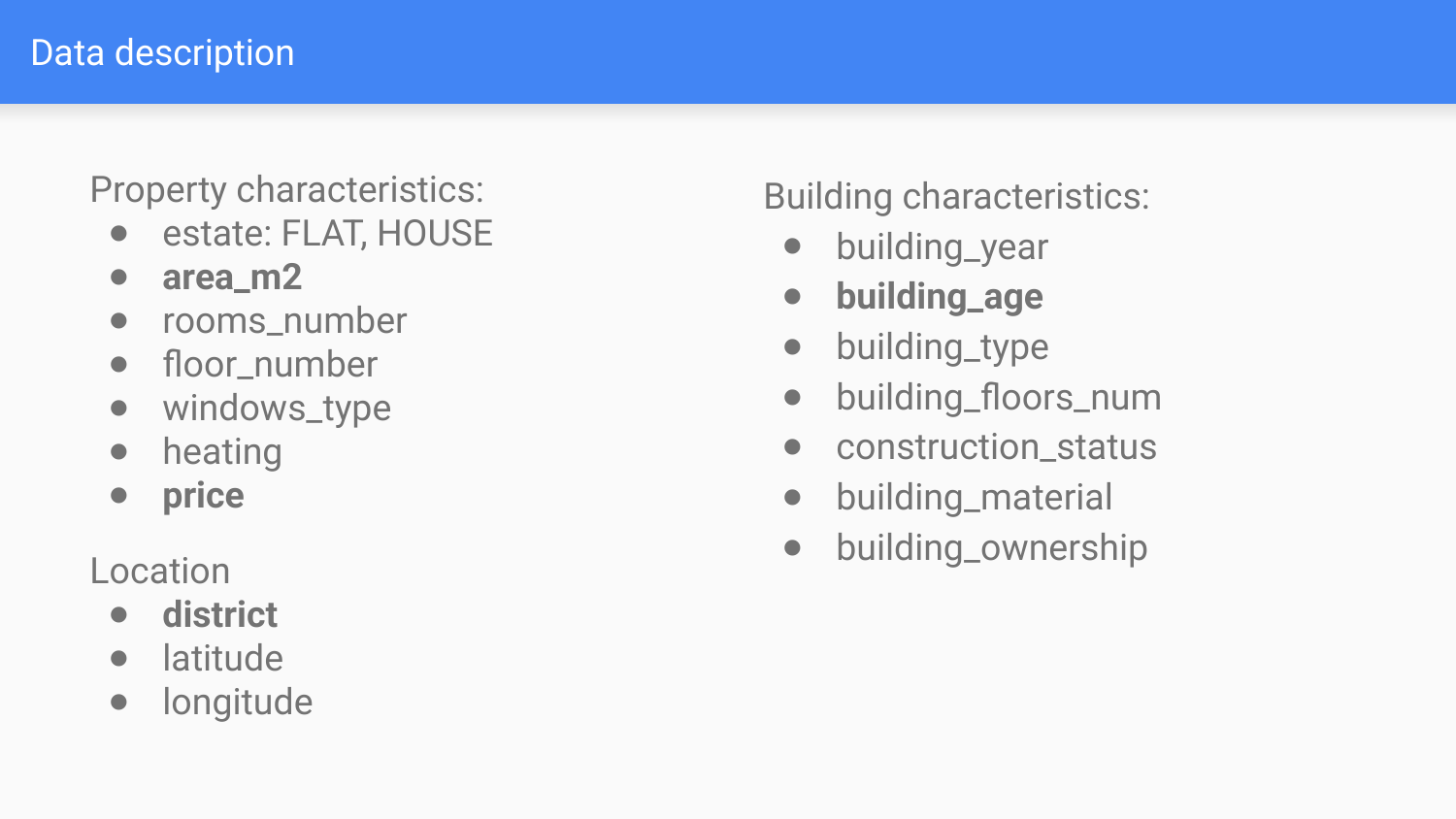

# Data description
Property characteristics:
estate: FLAT, HOUSE
area_m2
rooms_number
floor_number
windows_type
heating
price
Location
district
latitude
longitude

Building characteristics:
building_year
building_age
building_type
building_floors_num
construction_status
building_material
building_ownership